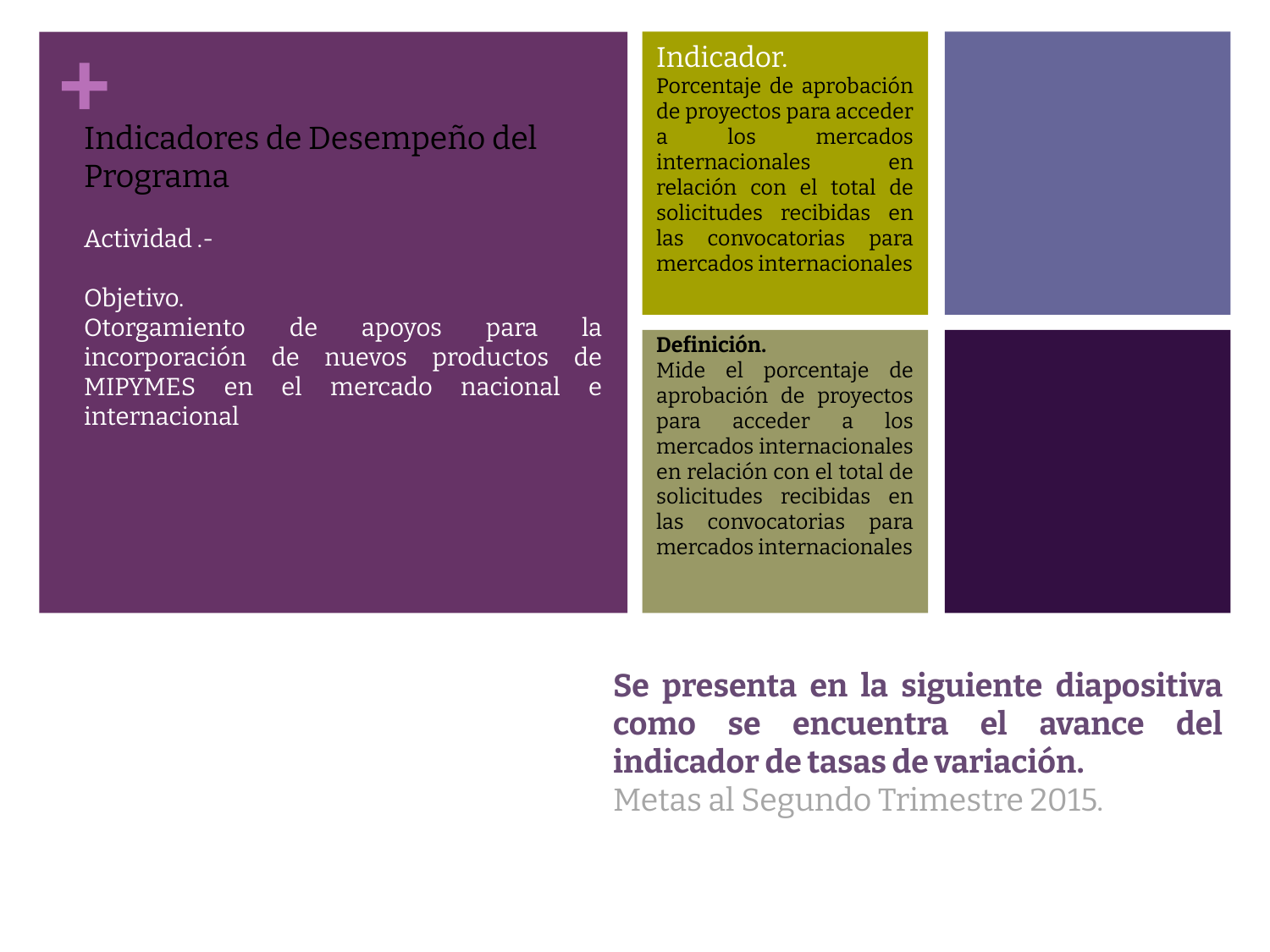

Indicador.
Porcentaje de aprobación de proyectos para acceder a los mercados internacionales en relación con el total de solicitudes recibidas en las convocatorias para mercados internacionales
Indicadores de Desempeño del Programa

Actividad .-

Objetivo.
Otorgamiento de apoyos para la incorporación de nuevos productos de MIPYMES en el mercado nacional e internacional
Definición.
Mide el porcentaje de aprobación de proyectos para acceder a los mercados internacionales en relación con el total de solicitudes recibidas en las convocatorias para mercados internacionales
Se presenta en la siguiente diapositiva como se encuentra el avance del indicador de tasas de variación.
Metas al Segundo Trimestre 2015.